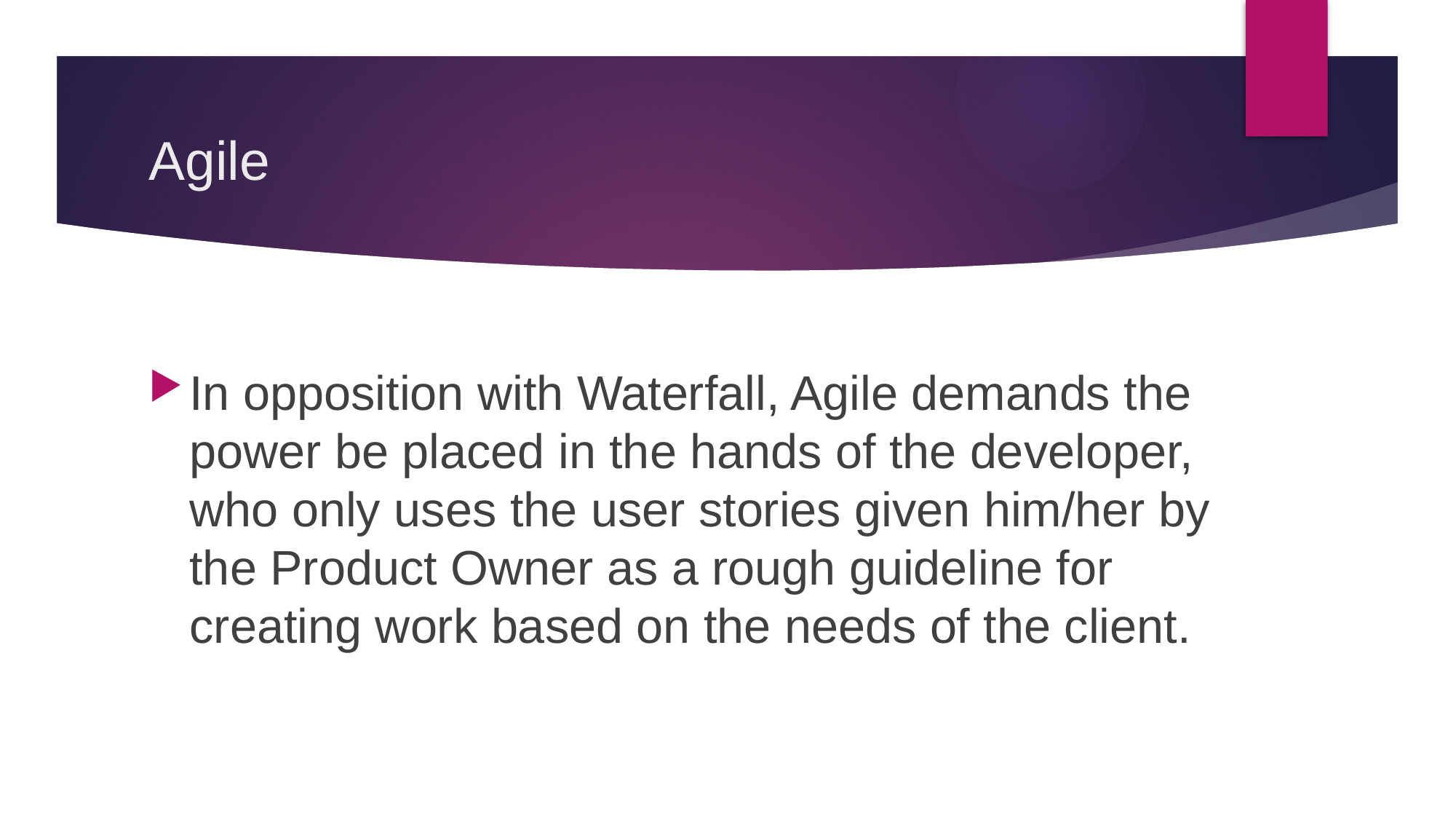

# Agile
In opposition with Waterfall, Agile demands the power be placed in the hands of the developer, who only uses the user stories given him/her by the Product Owner as a rough guideline for creating work based on the needs of the client.